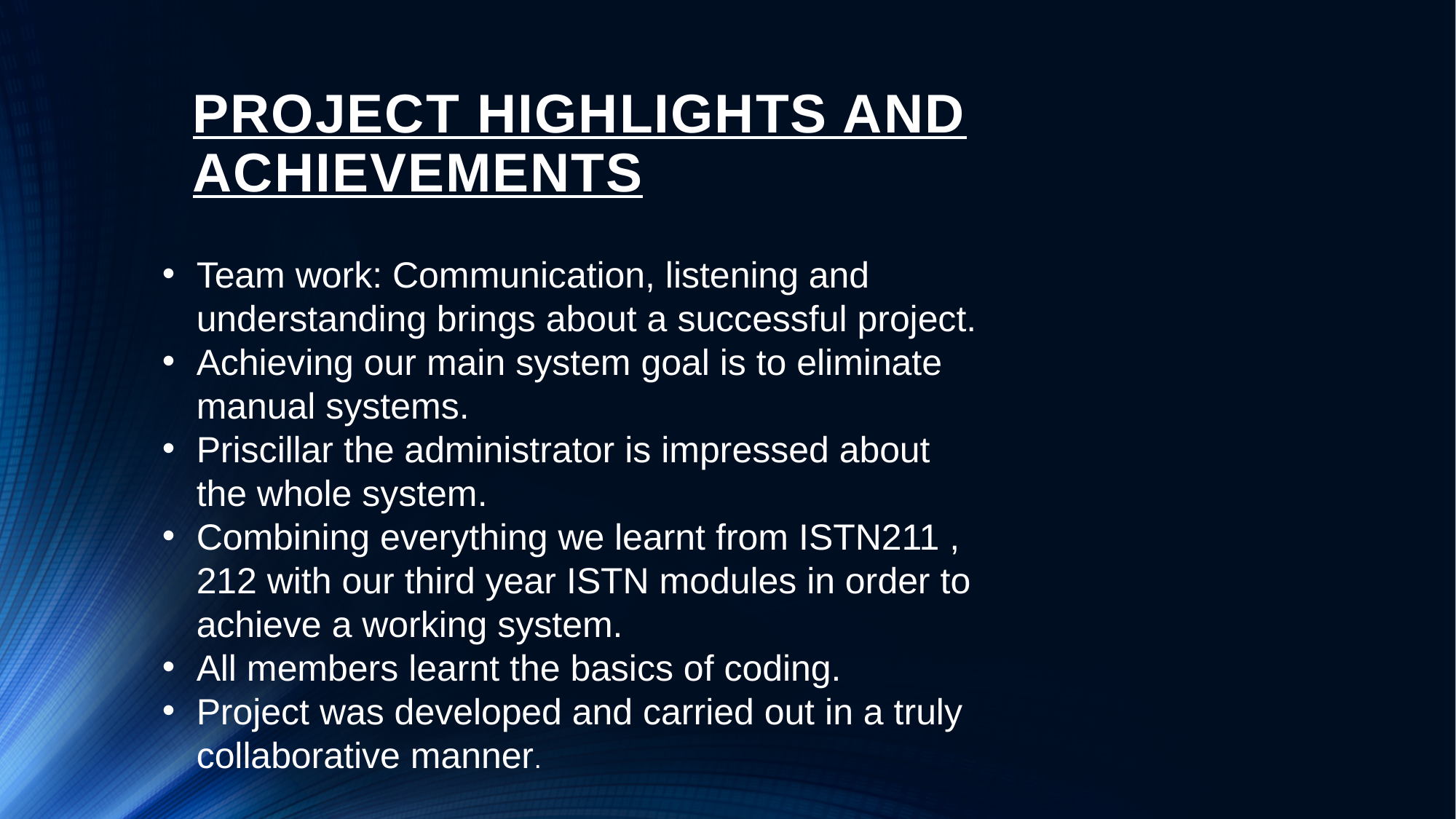

# PROJECT HIGHLIGHTS AND ACHIEVEMENTS
Team work: Communication, listening and understanding brings about a successful project.
Achieving our main system goal is to eliminate manual systems.
Priscillar the administrator is impressed about the whole system.
Combining everything we learnt from ISTN211 , 212 with our third year ISTN modules in order to achieve a working system.
All members learnt the basics of coding.
Project was developed and carried out in a truly collaborative manner.